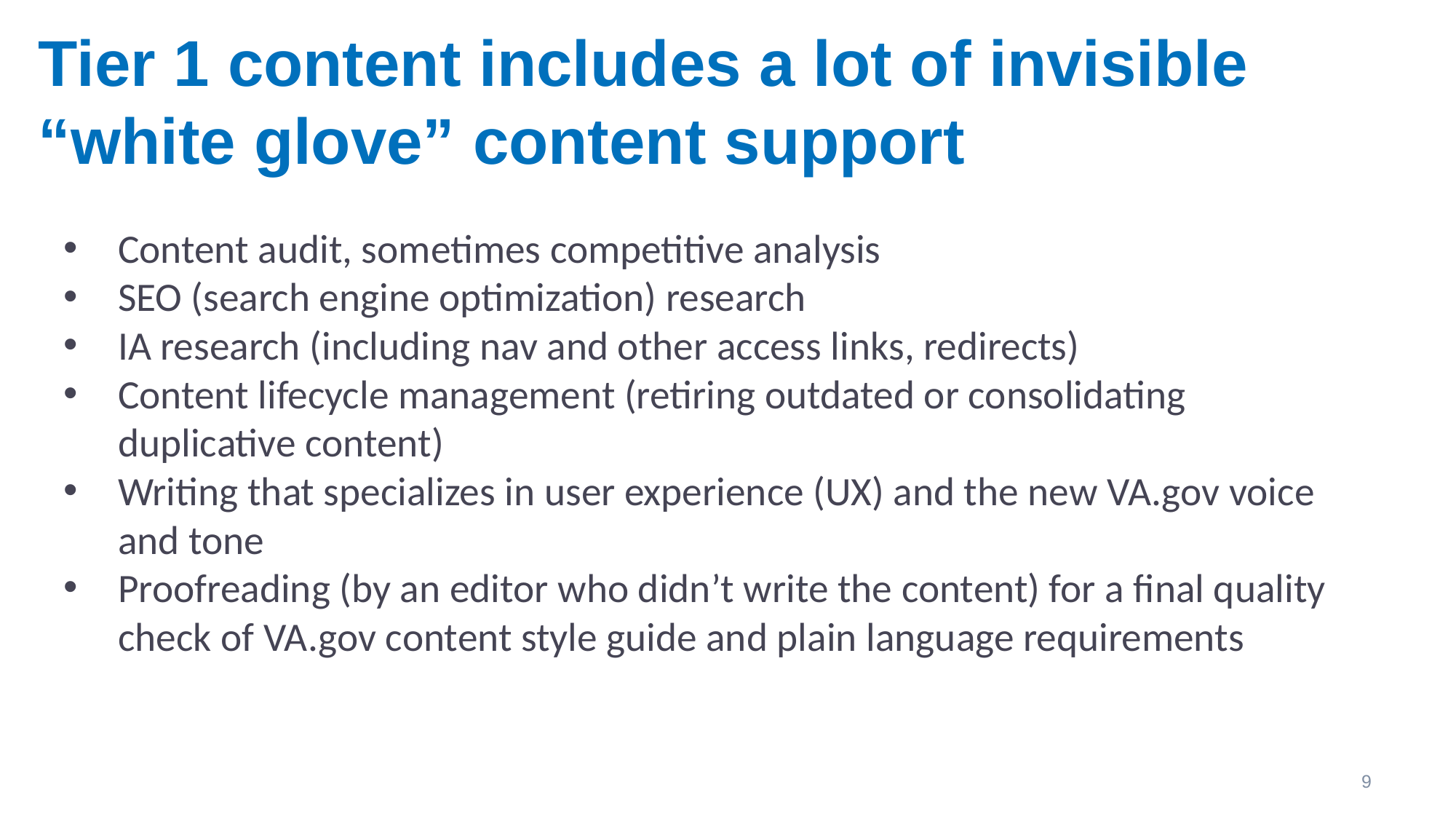

# Tier 1 content includes a lot of invisible “white glove” content support
Content audit, sometimes competitive analysis
SEO (search engine optimization) research
IA research (including nav and other access links, redirects)
Content lifecycle management (retiring outdated or consolidating duplicative content)
Writing that specializes in user experience (UX) and the new VA.gov voice and tone
Proofreading (by an editor who didn’t write the content) for a final quality check of VA.gov content style guide and plain language requirements

9